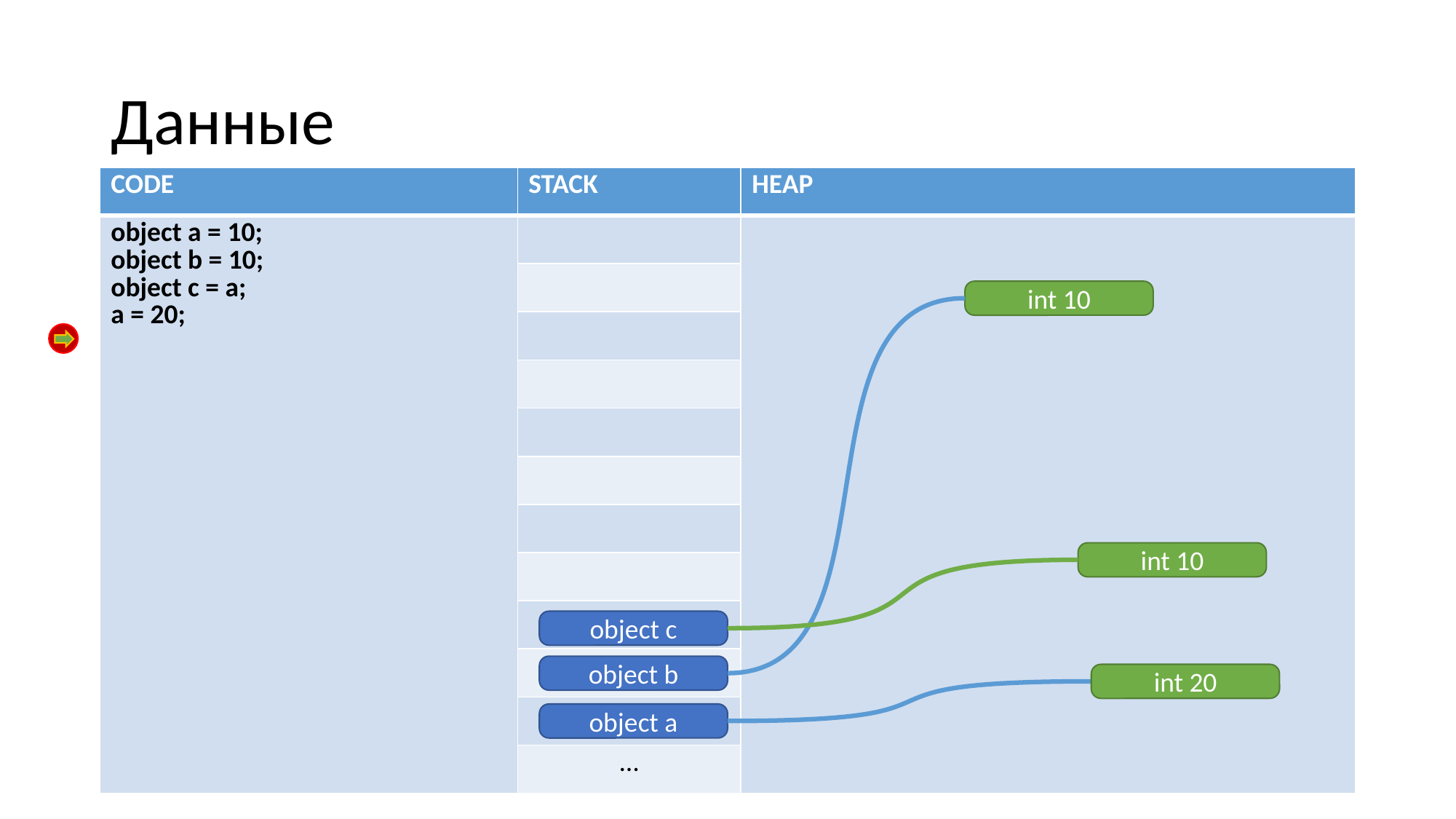

# Данные
| CODE | STACK | HEAP |
| --- | --- | --- |
| object a = 10; object b = 10; object c = a; a = 20; |  |  |
|  |  |  |
|  |  |  |
|  |  |  |
|  |  |  |
|  |  |  |
|  |  |  |
|  |  |  |
|  |  |  |
|  |  |  |
|  |  |  |
|  | … |  |
int 10

int 10
object c
object b
int 20
object a